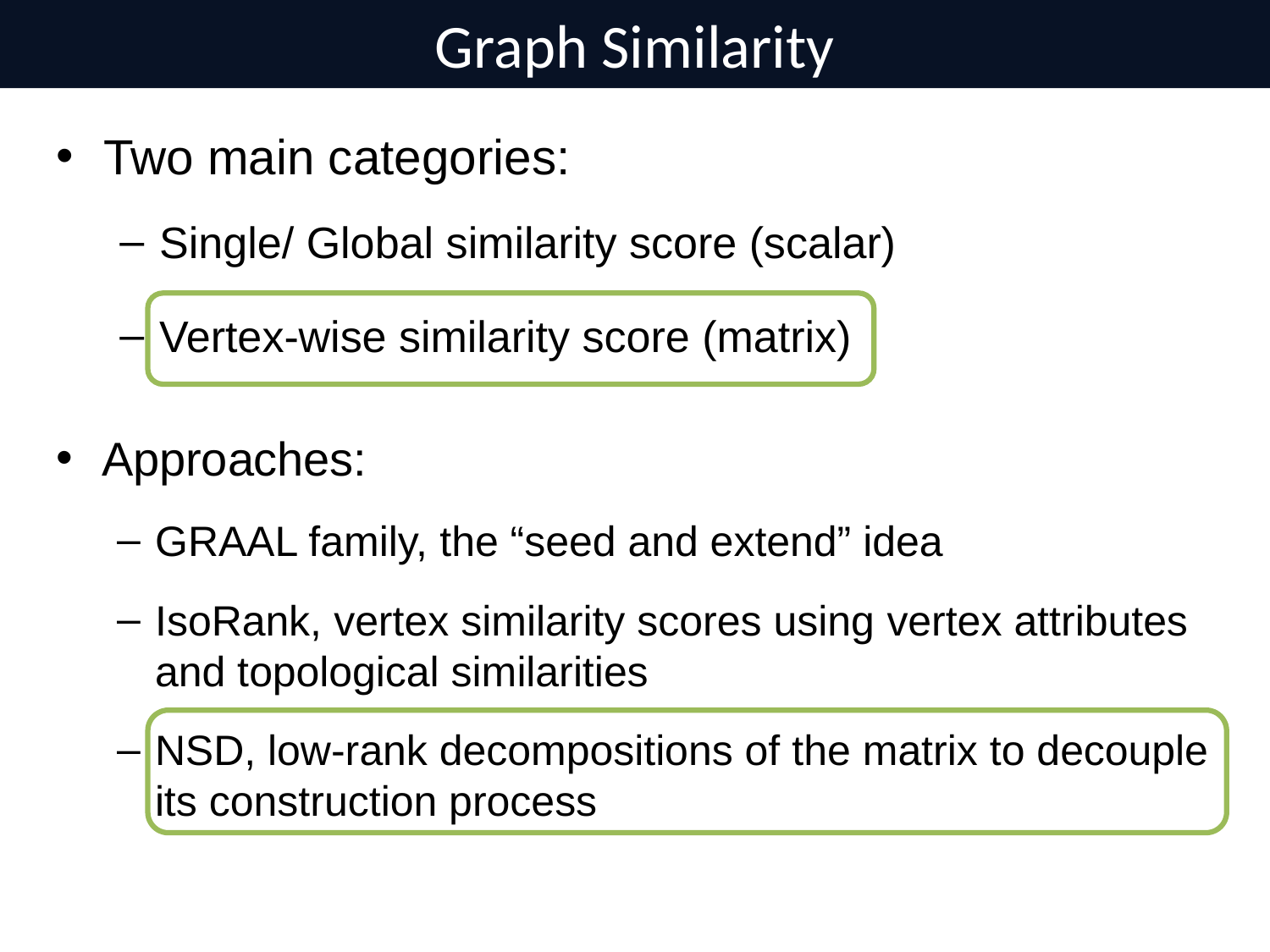

# Graph Similarity
Two main categories:
Single/ Global similarity score (scalar)
Vertex-wise similarity score (matrix)

Approaches:
GRAAL family, the “seed and extend” idea
IsoRank, vertex similarity scores using vertex attributes and topological similarities
NSD, low-rank decompositions of the matrix to decouple its construction process